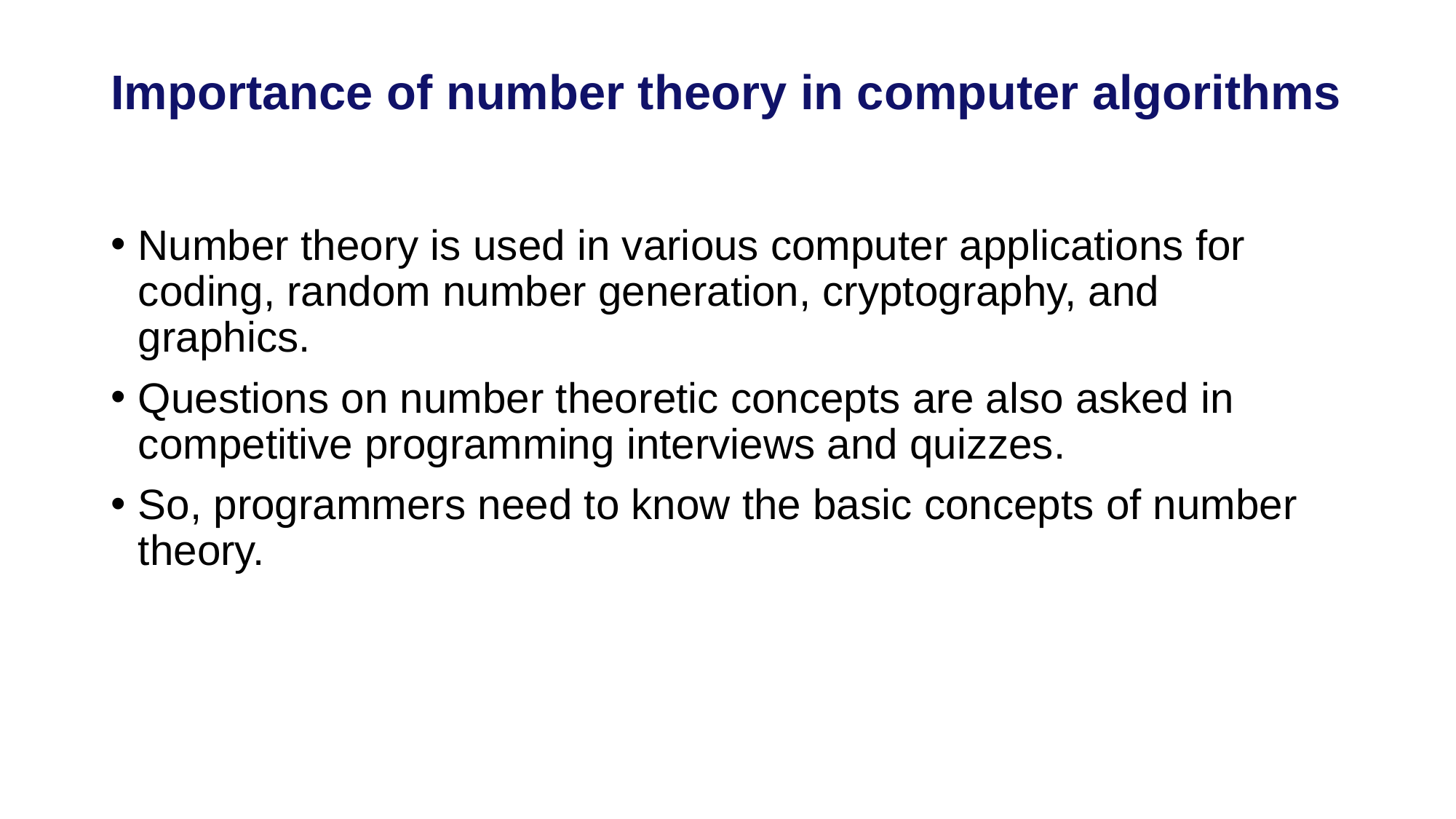

# Importance of number theory in computer algorithms
Number theory is used in various computer applications for coding, random number generation, cryptography, and graphics.
Questions on number theoretic concepts are also asked in competitive programming interviews and quizzes.
So, programmers need to know the basic concepts of number theory.